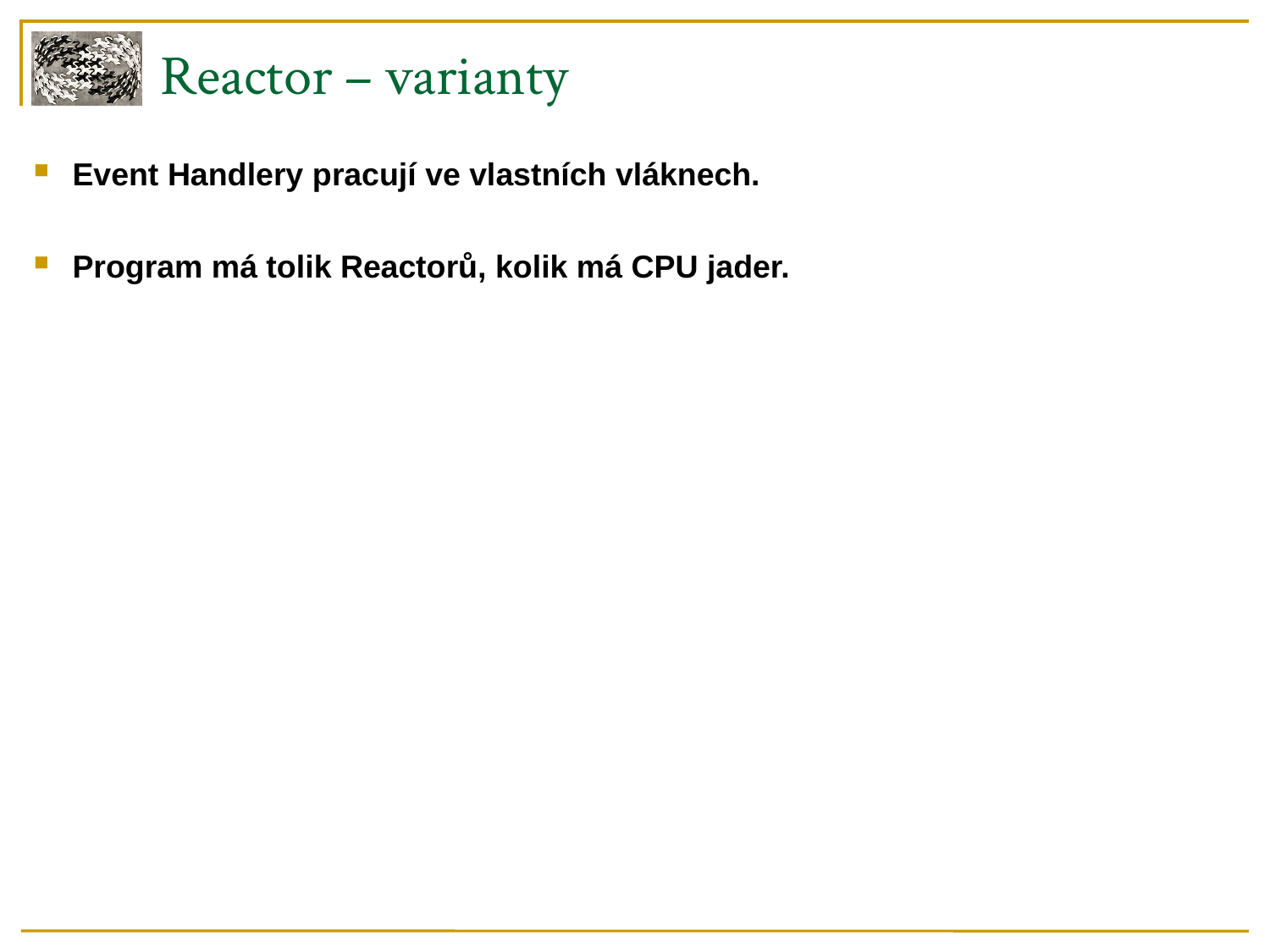

Reactor – varianty
 Event Handlery pracují ve vlastních vláknech.

 Program má tolik Reactorů, kolik má CPU jader.